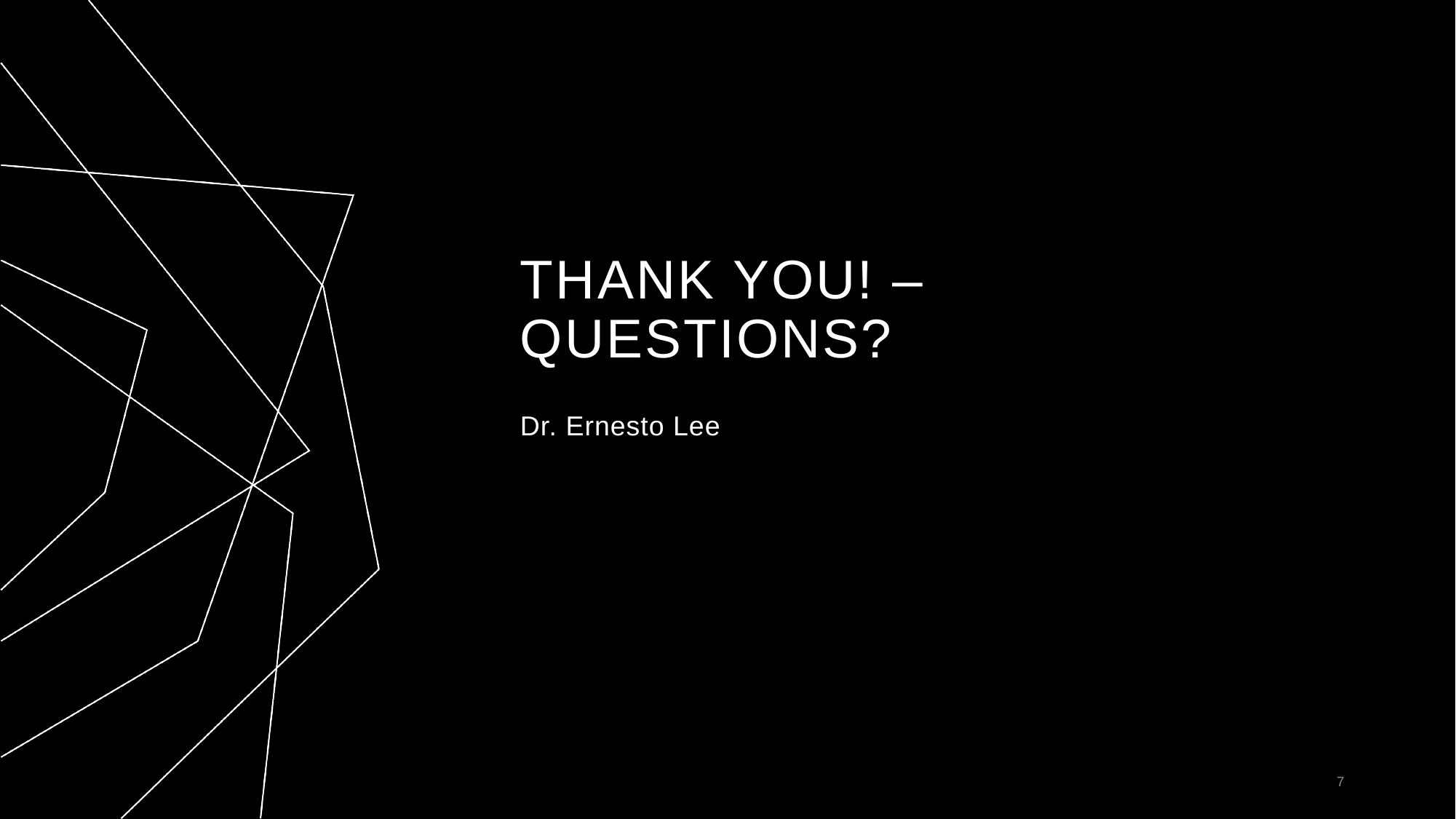

# THANK YOU! –Questions?
Dr. Ernesto Lee
7